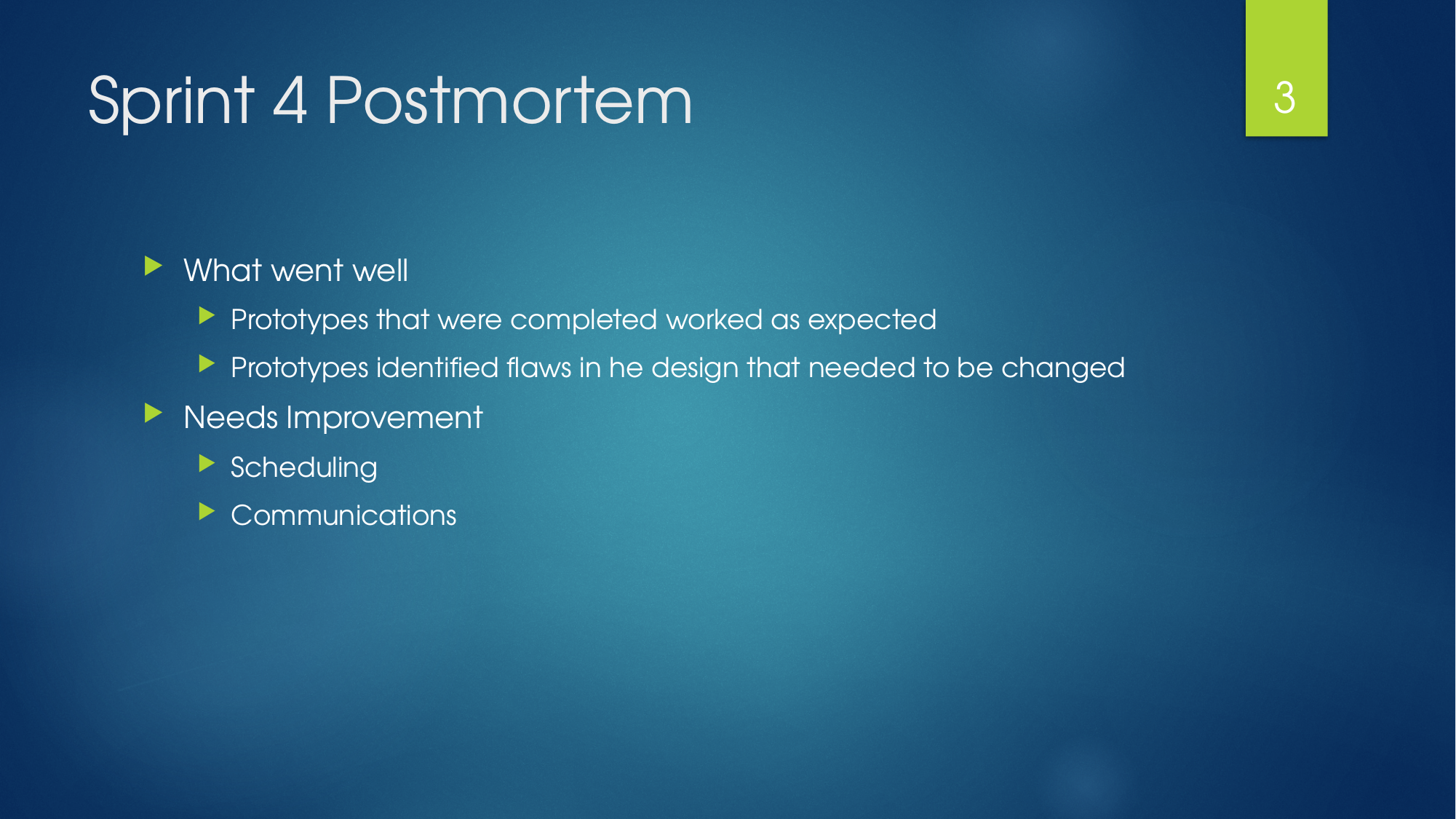

3
# Sprint 4 Postmortem
What went well
Prototypes that were completed worked as expected
Prototypes identified flaws in he design that needed to be changed
Needs Improvement
Scheduling
Communications